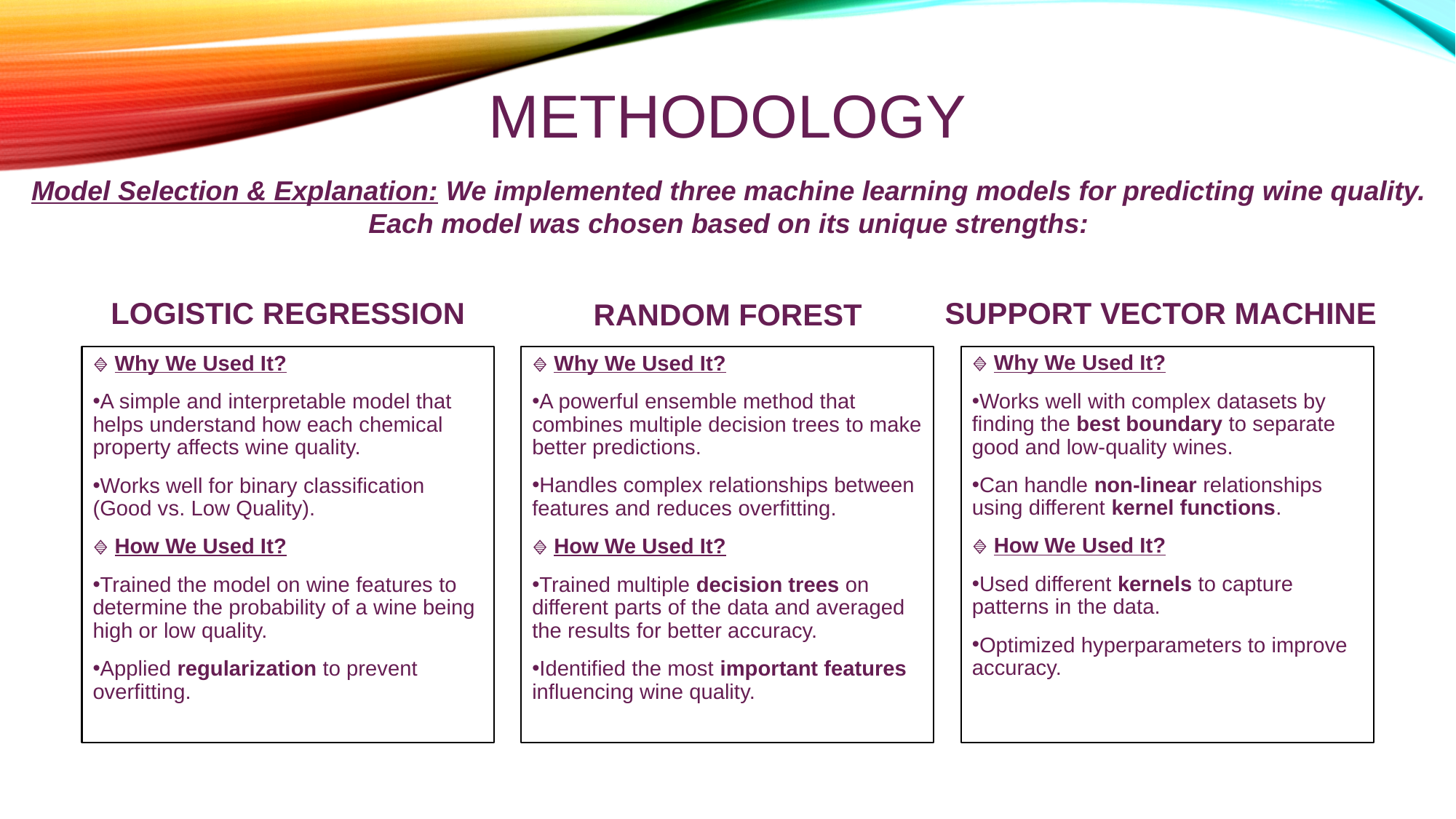

# METHODOLOGY
Model Selection & Explanation: We implemented three machine learning models for predicting wine quality. Each model was chosen based on its unique strengths:

SUPPORT VECTOR MACHINE
RANDOM FOREST
LOGISTIC REGRESSION
🔹 Why We Used It?
A powerful ensemble method that combines multiple decision trees to make better predictions.
Handles complex relationships between features and reduces overfitting.
🔹 How We Used It?
Trained multiple decision trees on different parts of the data and averaged the results for better accuracy.
Identified the most important features influencing wine quality.

🔹 Why We Used It?
A simple and interpretable model that helps understand how each chemical property affects wine quality.
Works well for binary classification (Good vs. Low Quality).
🔹 How We Used It?
Trained the model on wine features to determine the probability of a wine being high or low quality.
Applied regularization to prevent overfitting.

🔹 Why We Used It?
Works well with complex datasets by finding the best boundary to separate good and low-quality wines.
Can handle non-linear relationships using different kernel functions.
🔹 How We Used It?
Used different kernels to capture patterns in the data.
Optimized hyperparameters to improve accuracy.